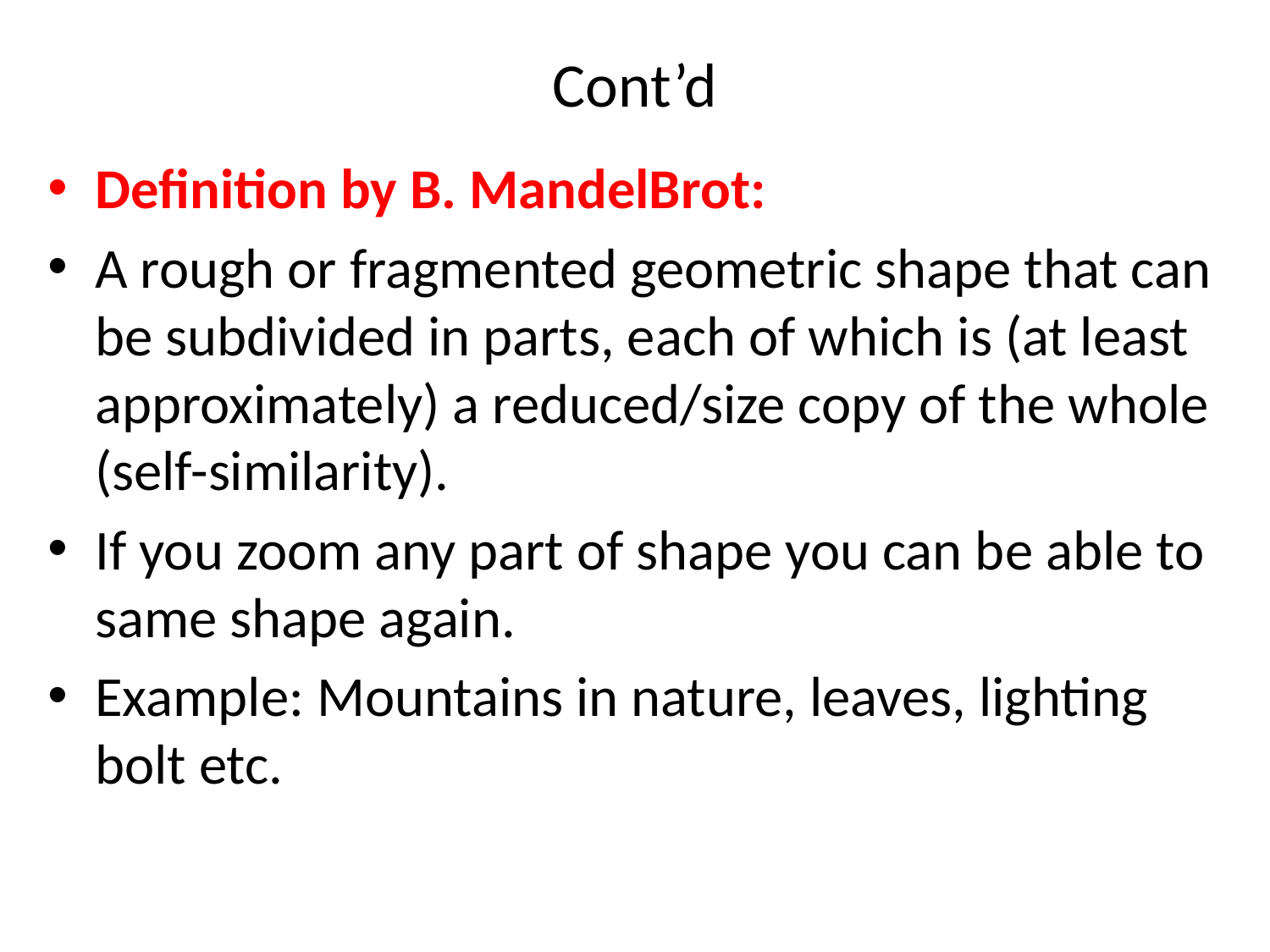

# Cont’d
Definition by B. MandelBrot:
A rough or fragmented geometric shape that can be subdivided in parts, each of which is (at least approximately) a reduced/size copy of the whole (self-similarity).
If you zoom any part of shape you can be able to same shape again.
Example: Mountains in nature, leaves, lighting bolt etc.